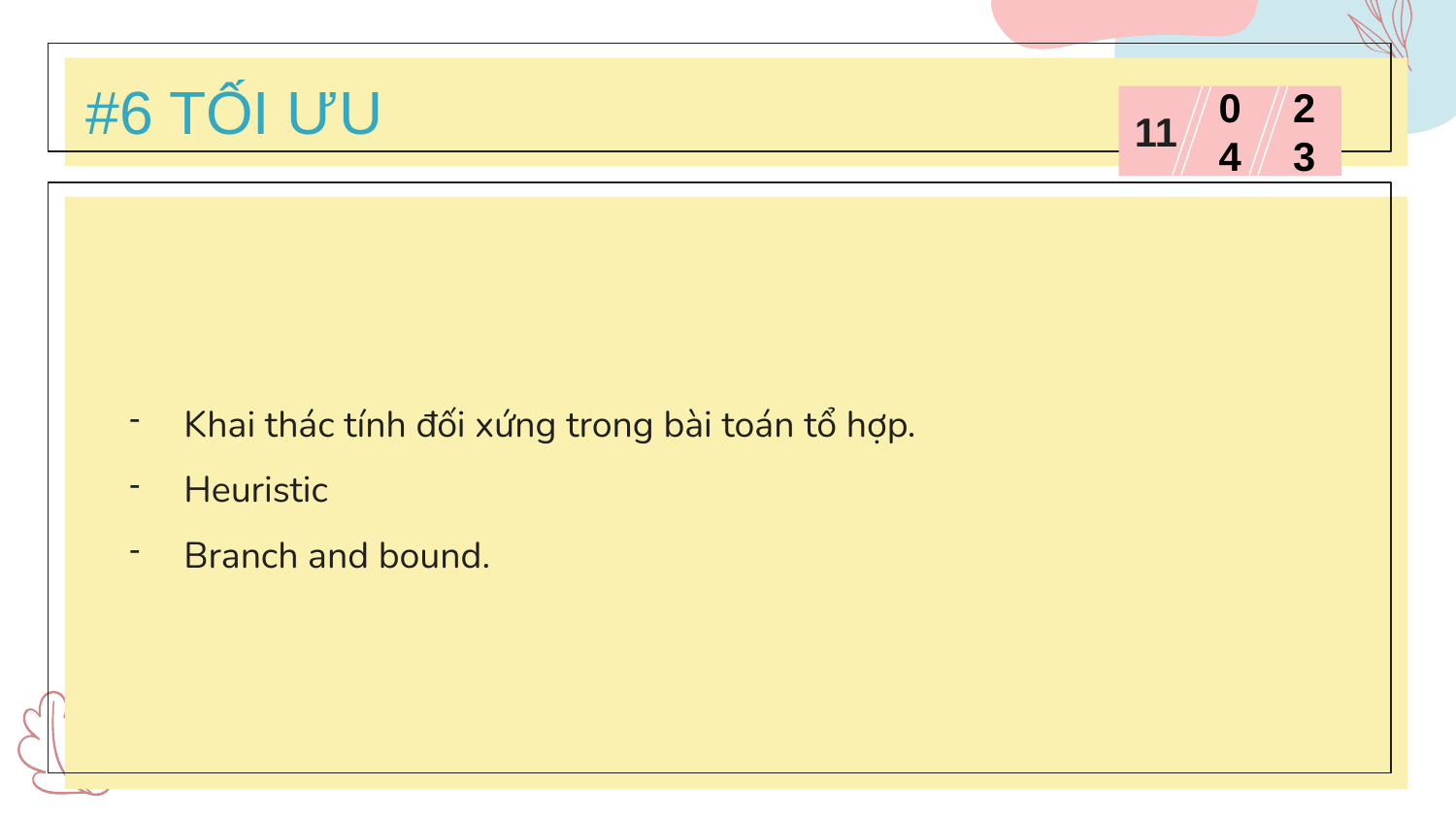

# #6 TỐI ƯU

11
04
23
Khai thác tính đối xứng trong bài toán tổ hợp.
Heuristic
Branch and bound.